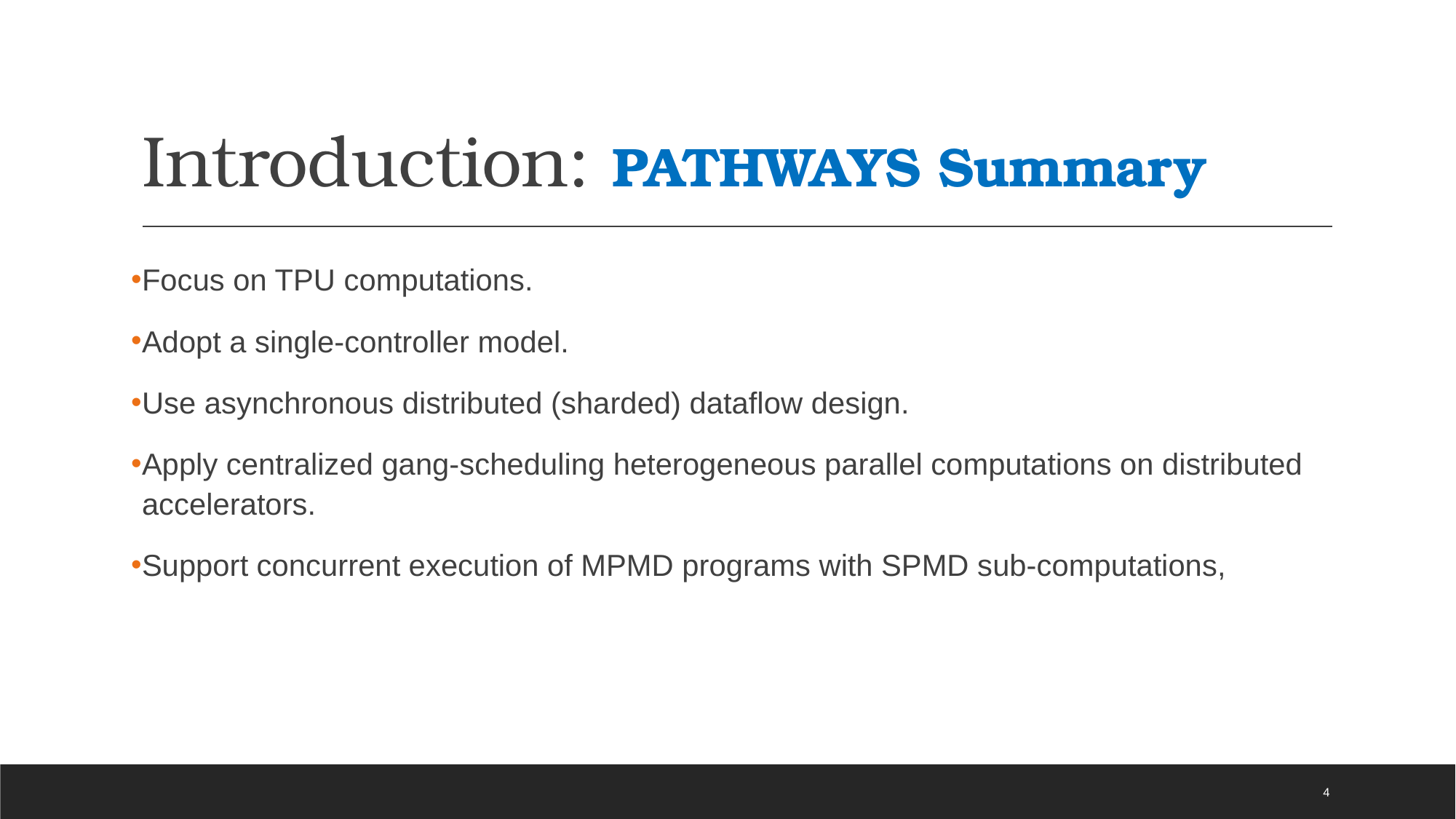

# Introduction: PATHWAYS Summary
Focus on TPU computations.
Adopt a single-controller model.
Use asynchronous distributed (sharded) dataﬂow design.
Apply centralized gang-scheduling heterogeneous parallel computations on distributed accelerators.
Support concurrent execution of MPMD programs with SPMD sub-computations,

4